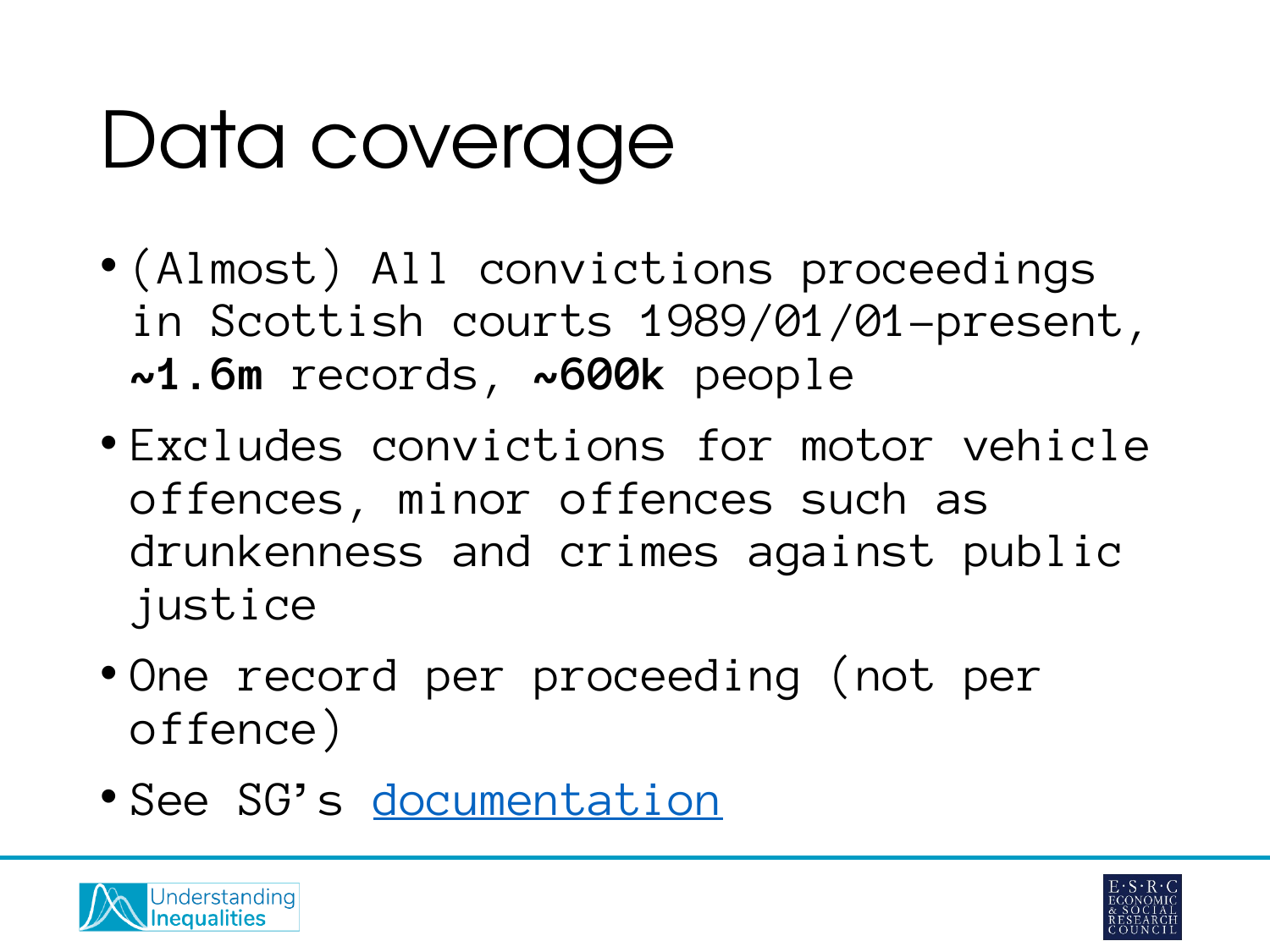

# Data coverage
(Almost) All convictions proceedings in Scottish courts 1989/01/01-present, ~1.6m records, ~600k people
Excludes convictions for motor vehicle offences, minor offences such as drunkenness and crimes against public justice
One record per proceeding (not per offence)
See SG’s documentation